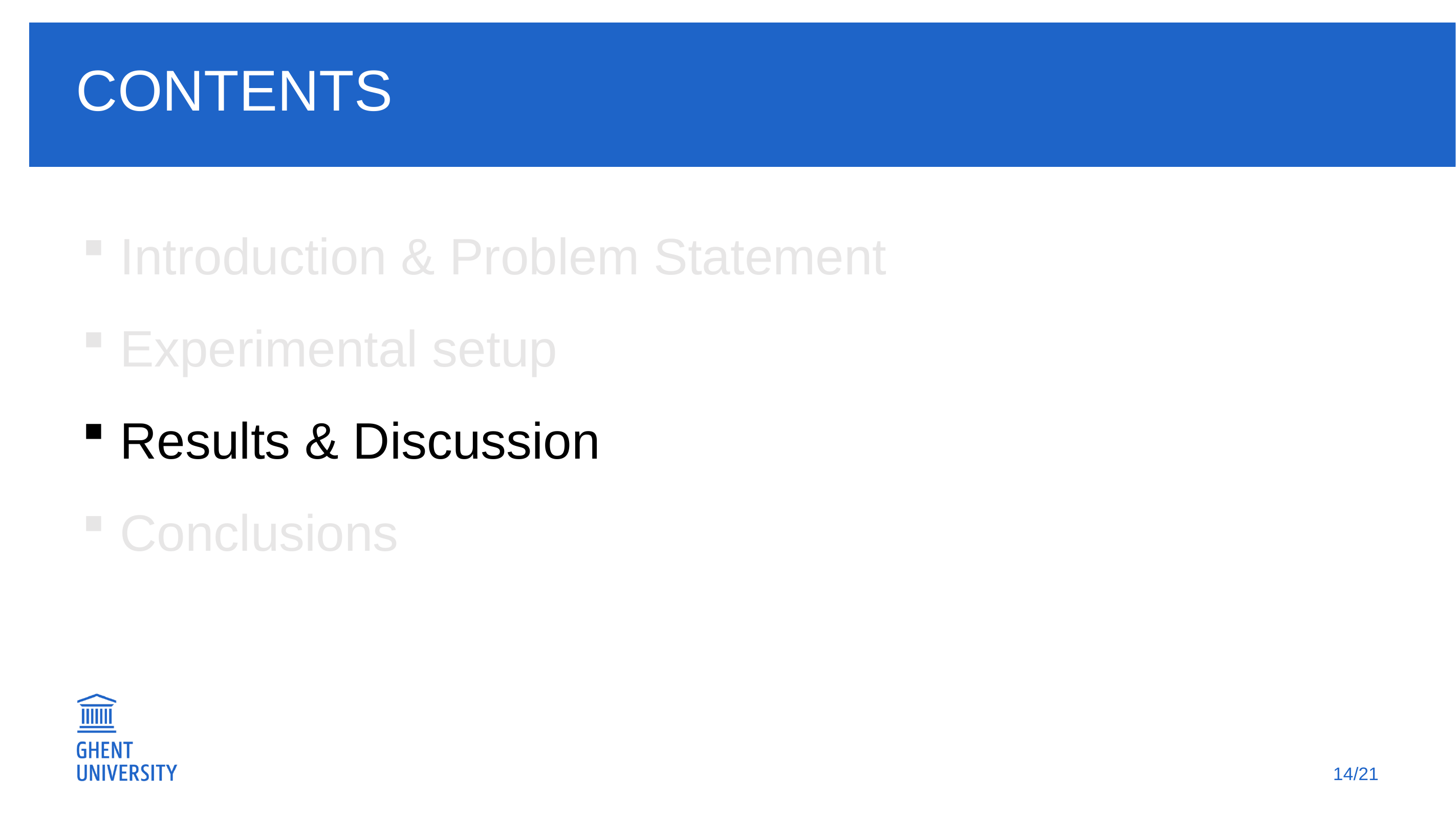

# contents
Introduction & Problem Statement
Experimental setup
Results & Discussion
Conclusions

14/21